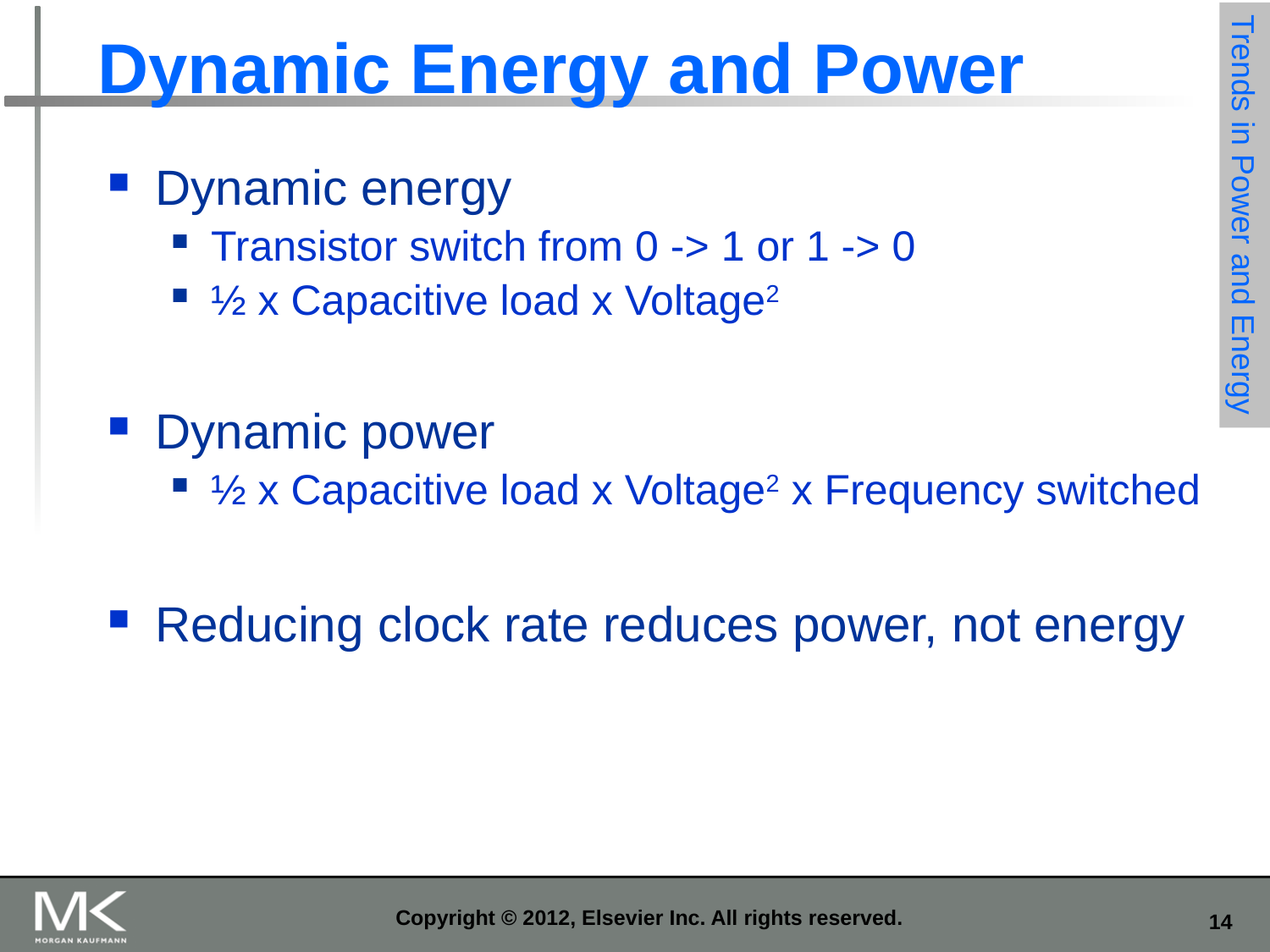

# Dynamic Energy and Power
Dynamic energy
Transistor switch from 0 -> 1 or 1 -> 0
½ x Capacitive load x Voltage2

Dynamic power
½ x Capacitive load x Voltage2 x Frequency switched

Reducing clock rate reduces power, not energy
Trends in Power and Energy
Copyright © 2012, Elsevier Inc. All rights reserved.